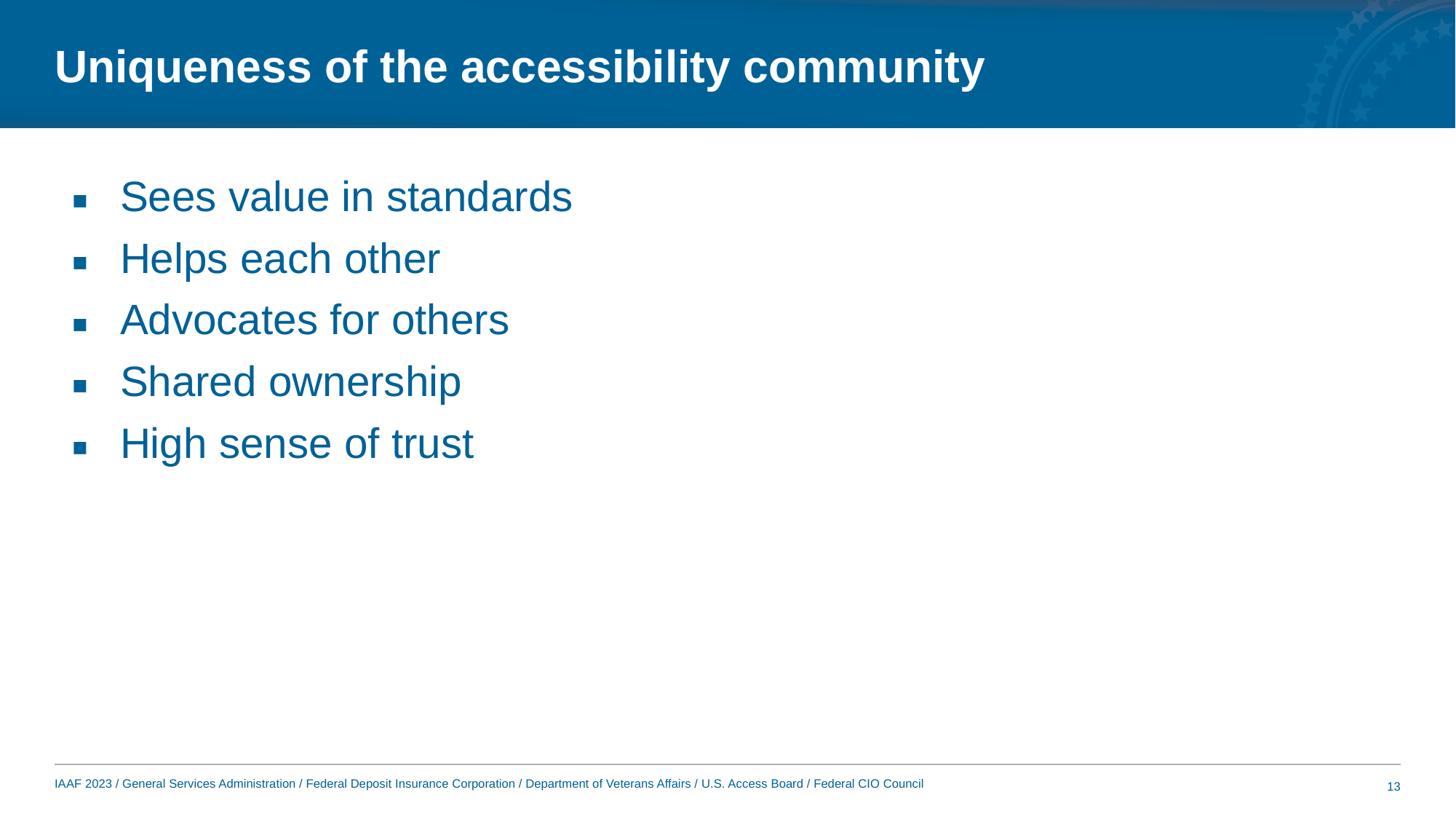

# Uniqueness of the accessibility community
Sees value in standards
Helps each other
Advocates for others
Shared ownership
High sense of trust

13